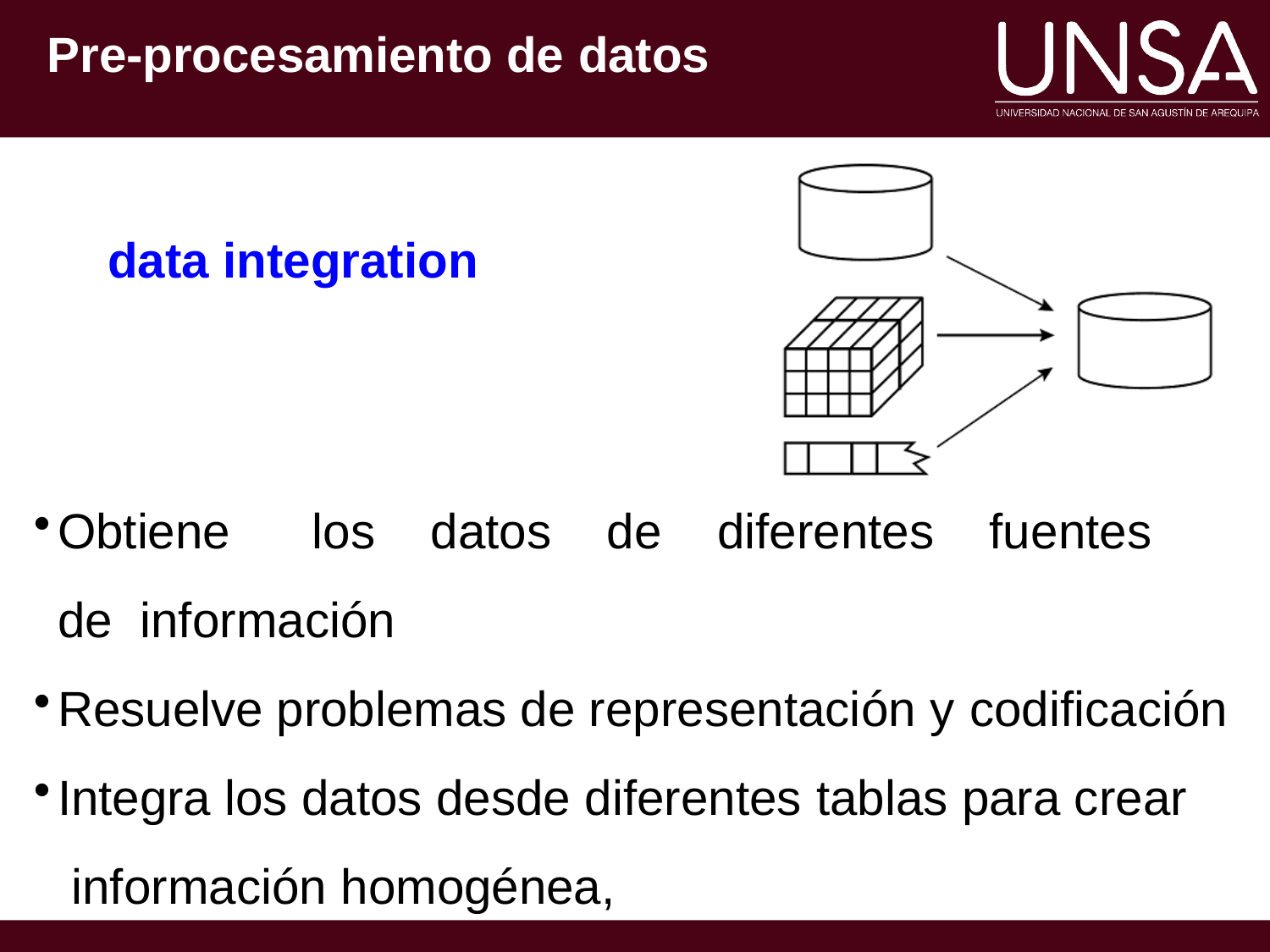

# Pre-procesamiento de datos

data integration
Obtiene	los	datos	de	diferentes	fuentes	de  información
Resuelve problemas de representación y codificación
Integra los datos desde diferentes tablas para crear  información homogénea,